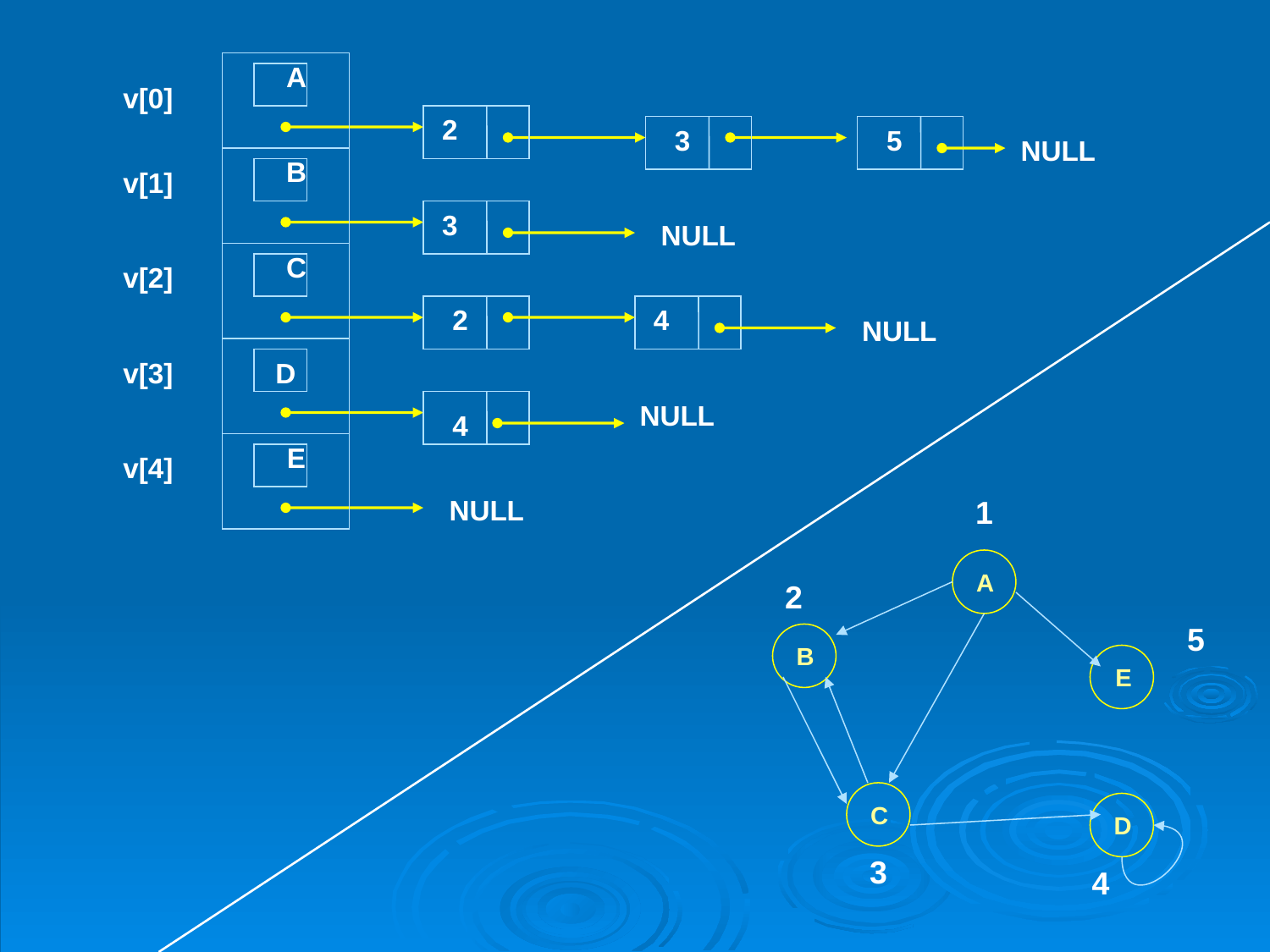

A

v[0]

2

3

5

NULL

B

v[1]

3

NULL

C
v[2]

2

4

NULL

v[3]
D

NULL
4

E
v[4]

NULL
1

A
2

5
B
E

C
D

3
4